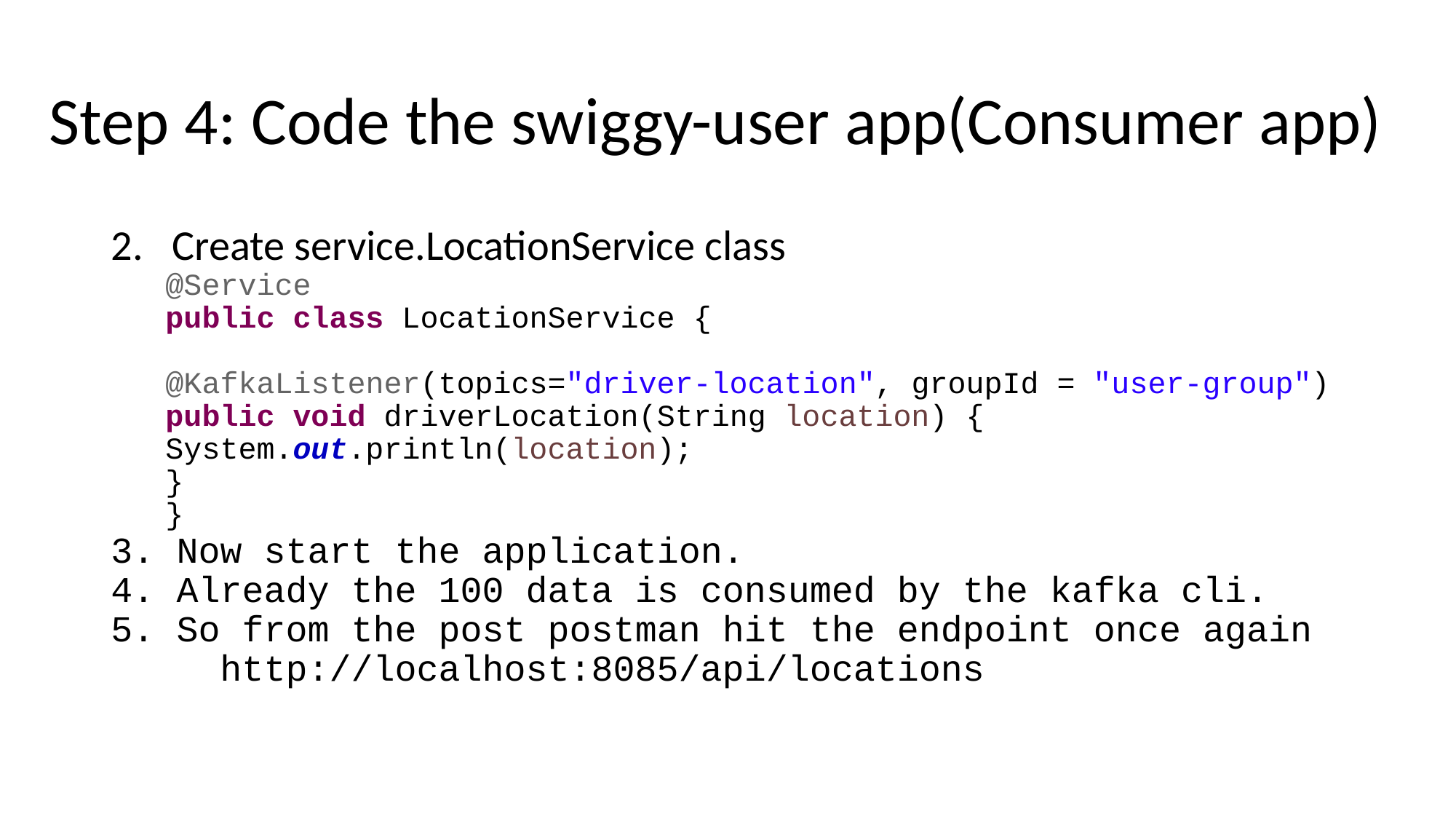

# Step 4: Code the swiggy-user app(Consumer app)
Create service.LocationService class
@Service
public class LocationService {

@KafkaListener(topics="driver-location", groupId = "user-group")
public void driverLocation(String location) {
System.out.println(location);
}
}
3. Now start the application.
4. Already the 100 data is consumed by the kafka cli.
5. So from the post postman hit the endpoint once again
	http://localhost:8085/api/locations